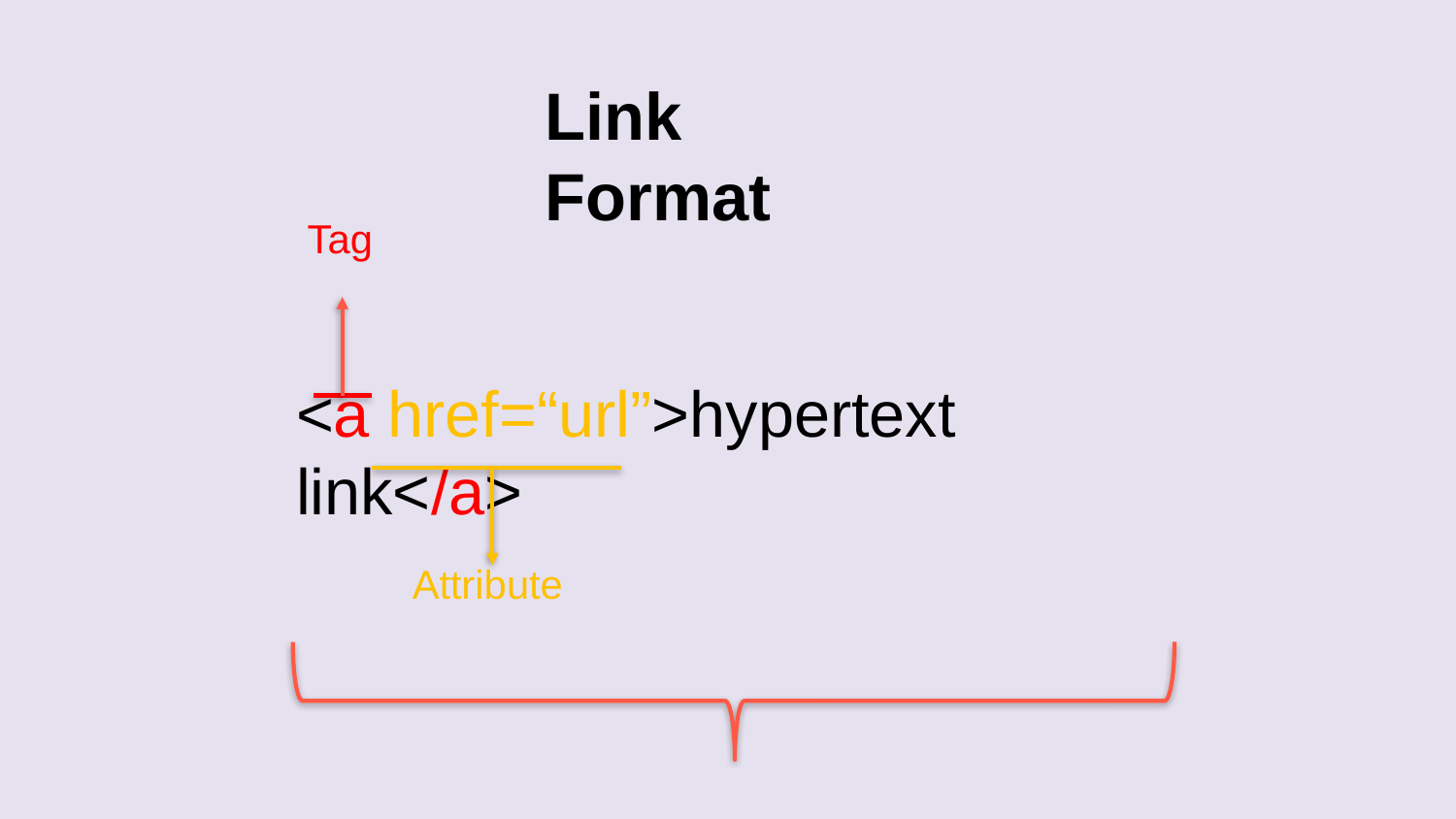

# Link Format
Tag

<a href=“url”>hypertext link</a>
Attribute